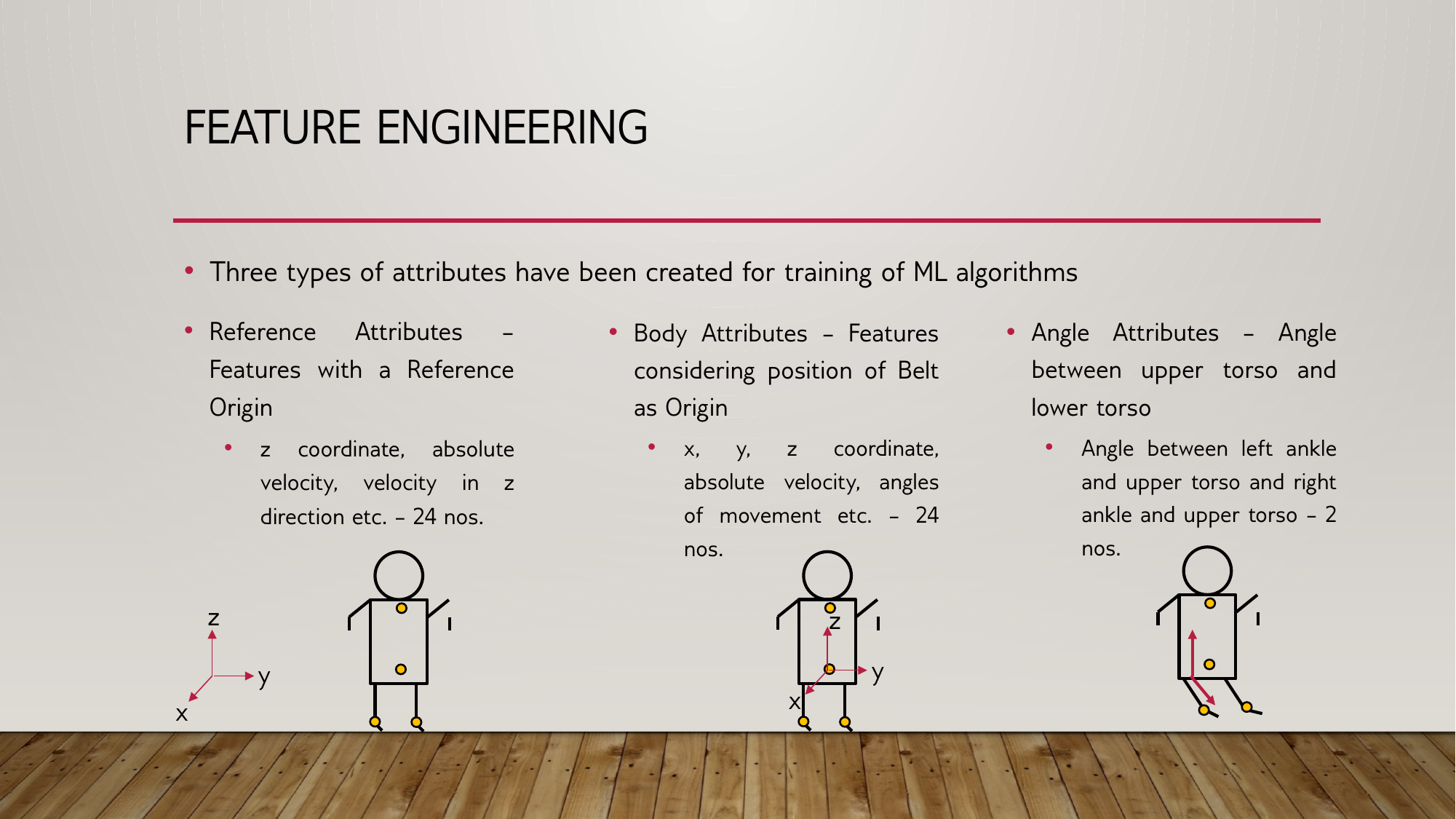

# Feature Engineering
Three types of attributes have been created for training of ML algorithms
Reference Attributes – Features with a Reference Origin
z coordinate, absolute velocity, velocity in z direction etc. – 24 nos.
Angle Attributes – Angle between upper torso and lower torso
Angle between left ankle and upper torso and right ankle and upper torso – 2 nos.
Body Attributes – Features considering position of Belt as Origin
x, y, z coordinate, absolute velocity, angles of movement etc. – 24 nos.

z
y
x

z
y
x